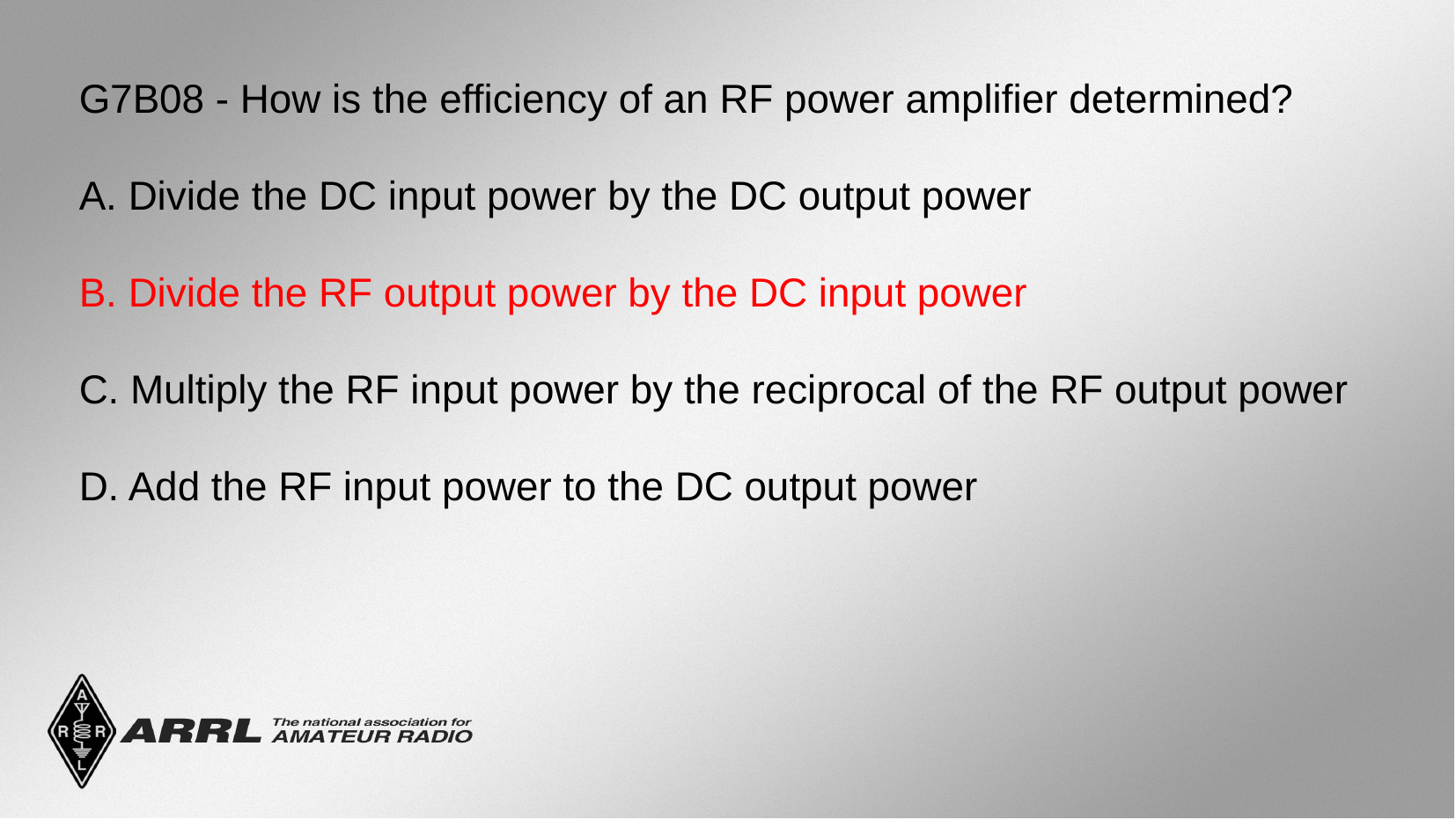

G7B08 - How is the efficiency of an RF power amplifier determined?

A. Divide the DC input power by the DC output power

B. Divide the RF output power by the DC input power

C. Multiply the RF input power by the reciprocal of the RF output power

D. Add the RF input power to the DC output power